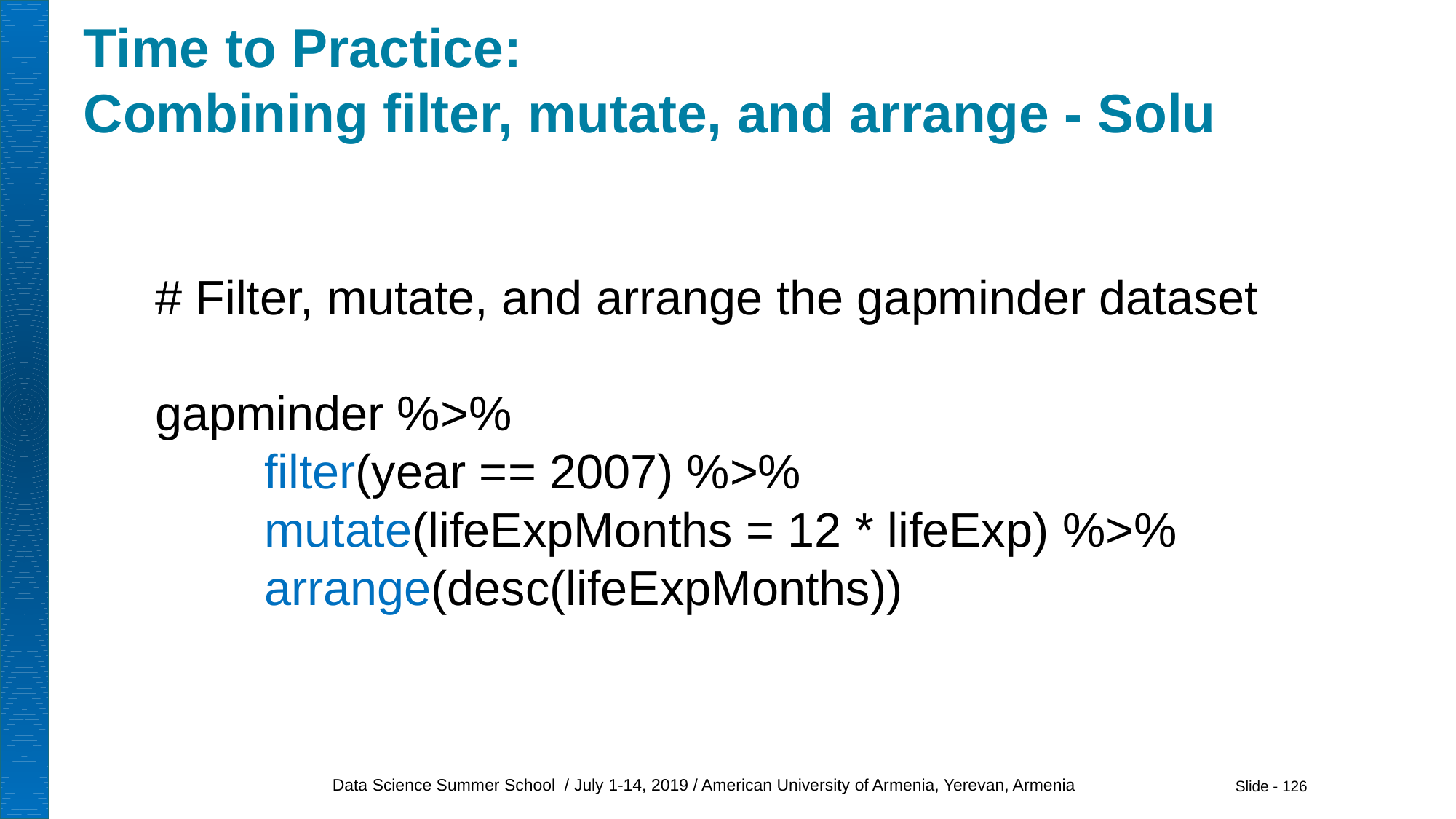

# Time to Practice: Combining filter, mutate, and arrange - Solu
# Filter, mutate, and arrange the gapminder dataset

gapminder %>%
	filter(year == 2007) %>%
	mutate(lifeExpMonths = 12 * lifeExp) %>%
	arrange(desc(lifeExpMonths))